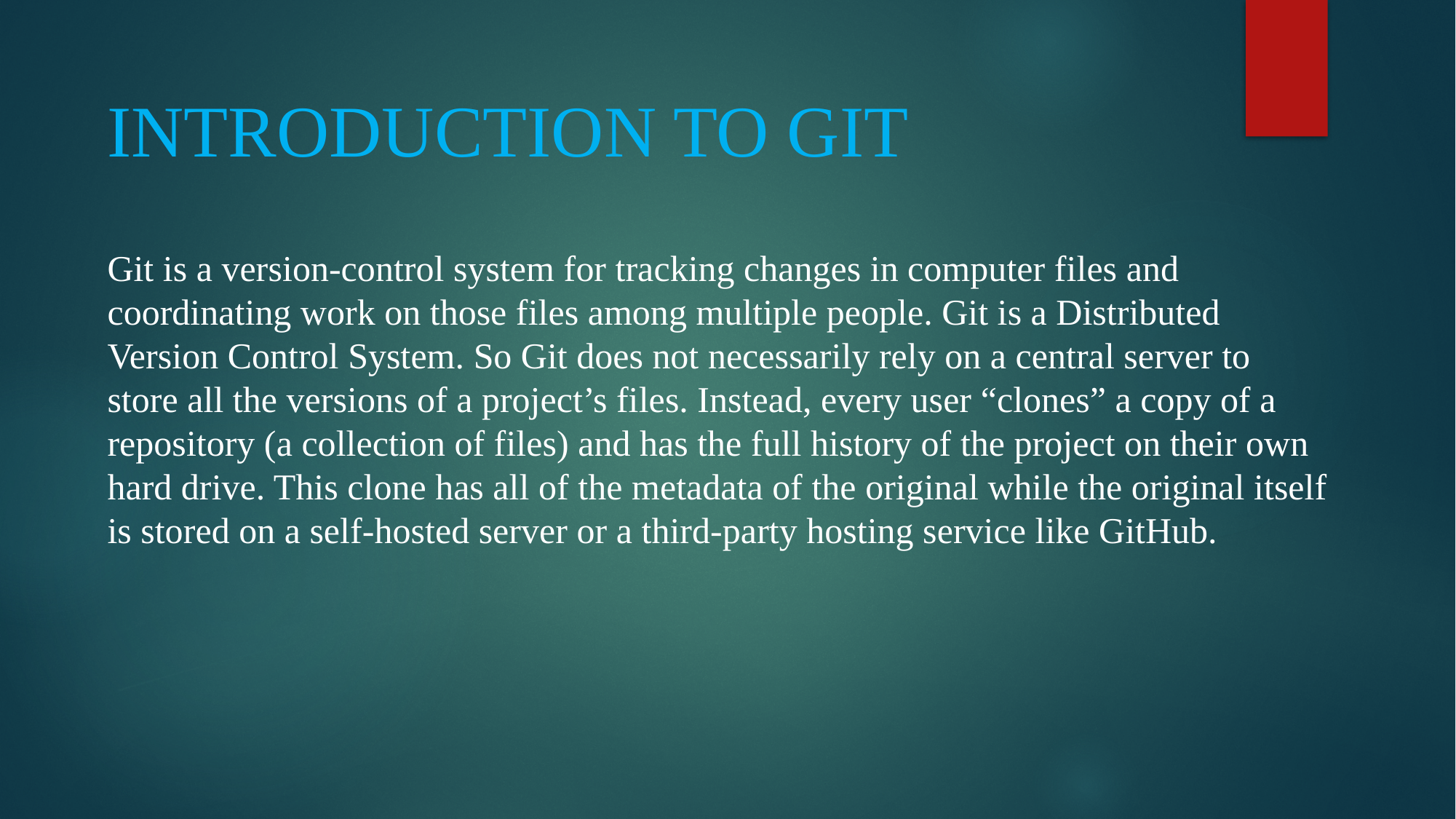

INTRODUCTION TO GIT

Git is a version-control system for tracking changes in computer files and coordinating work on those files among multiple people. Git is a Distributed Version Control System. So Git does not necessarily rely on a central server to store all the versions of a project’s files. Instead, every user “clones” a copy of a repository (a collection of files) and has the full history of the project on their own hard drive. This clone has all of the metadata of the original while the original itself is stored on a self-hosted server or a third-party hosting service like GitHub.